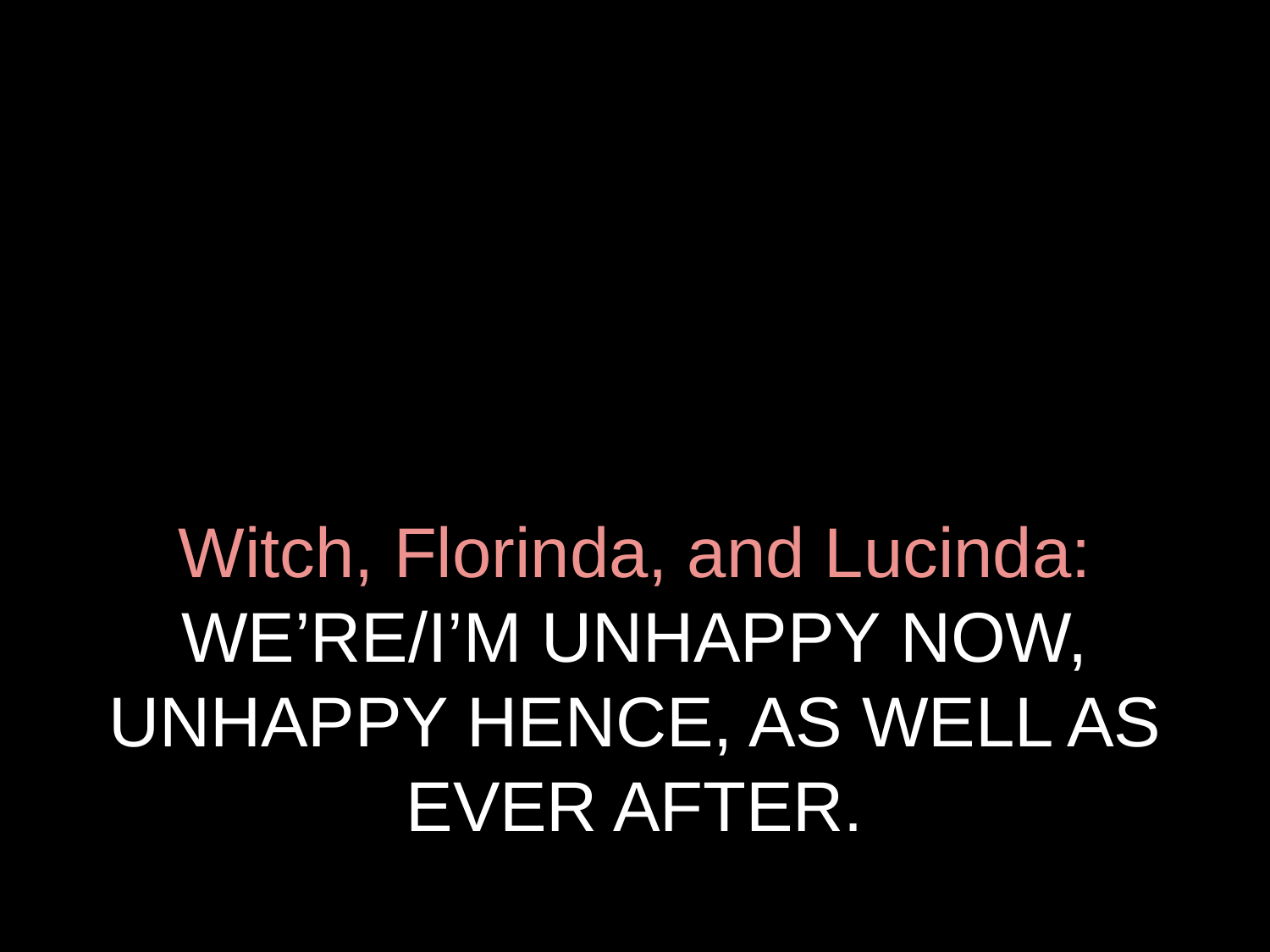

# Witch, Florinda, and Lucinda: WE’RE/I’M UNHAPPY NOW, UNHAPPY HENCE, AS WELL AS EVER AFTER.